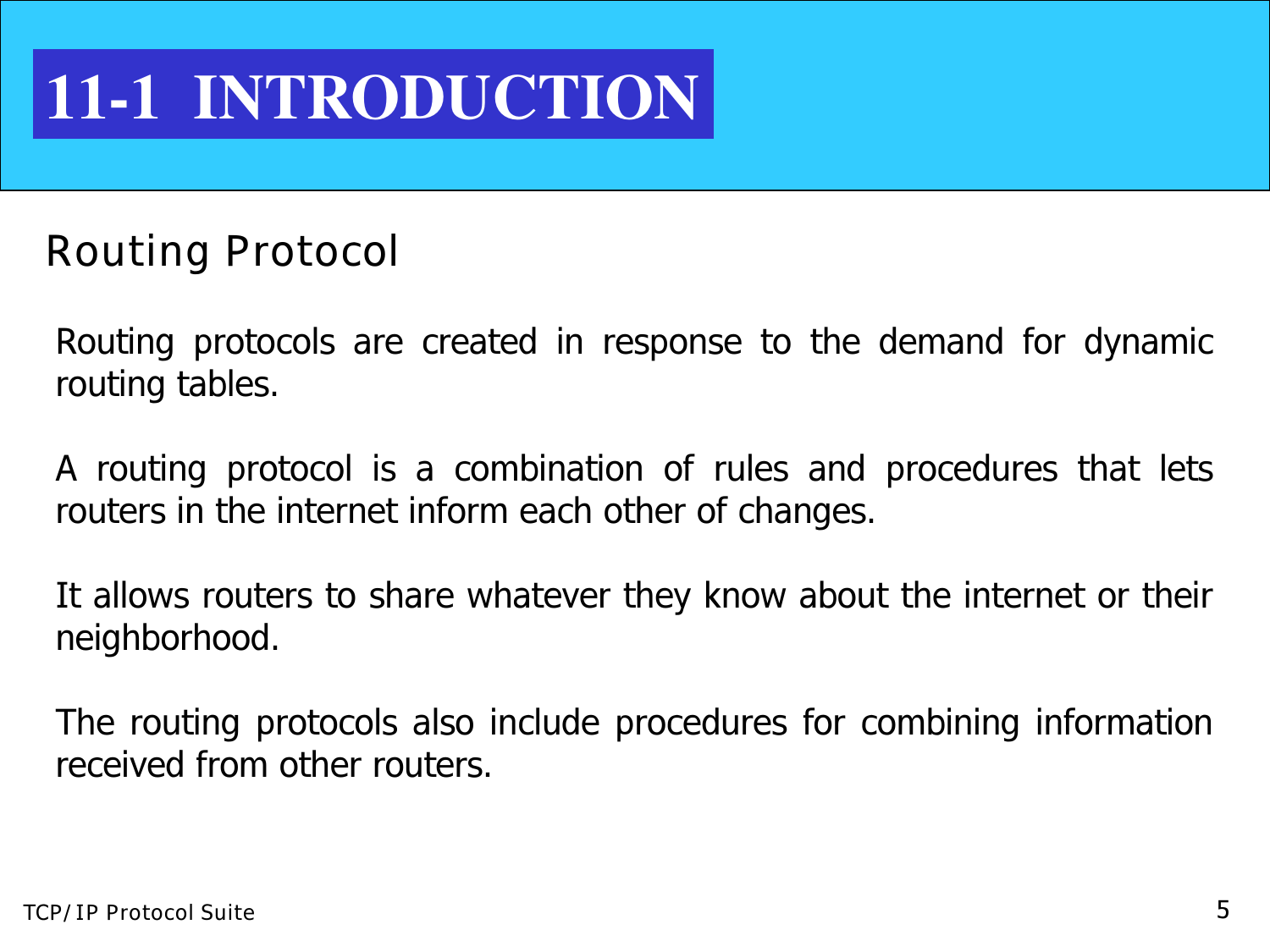

11-1  INTRODUCTION
Routing Protocol
Routing protocols are created in response to the demand for dynamic routing tables.

A routing protocol is a combination of rules and procedures that lets routers in the internet inform each other of changes.

It allows routers to share whatever they know about the internet or their neighborhood.

The routing protocols also include procedures for combining information received from other routers.
5
TCP/IP Protocol Suite